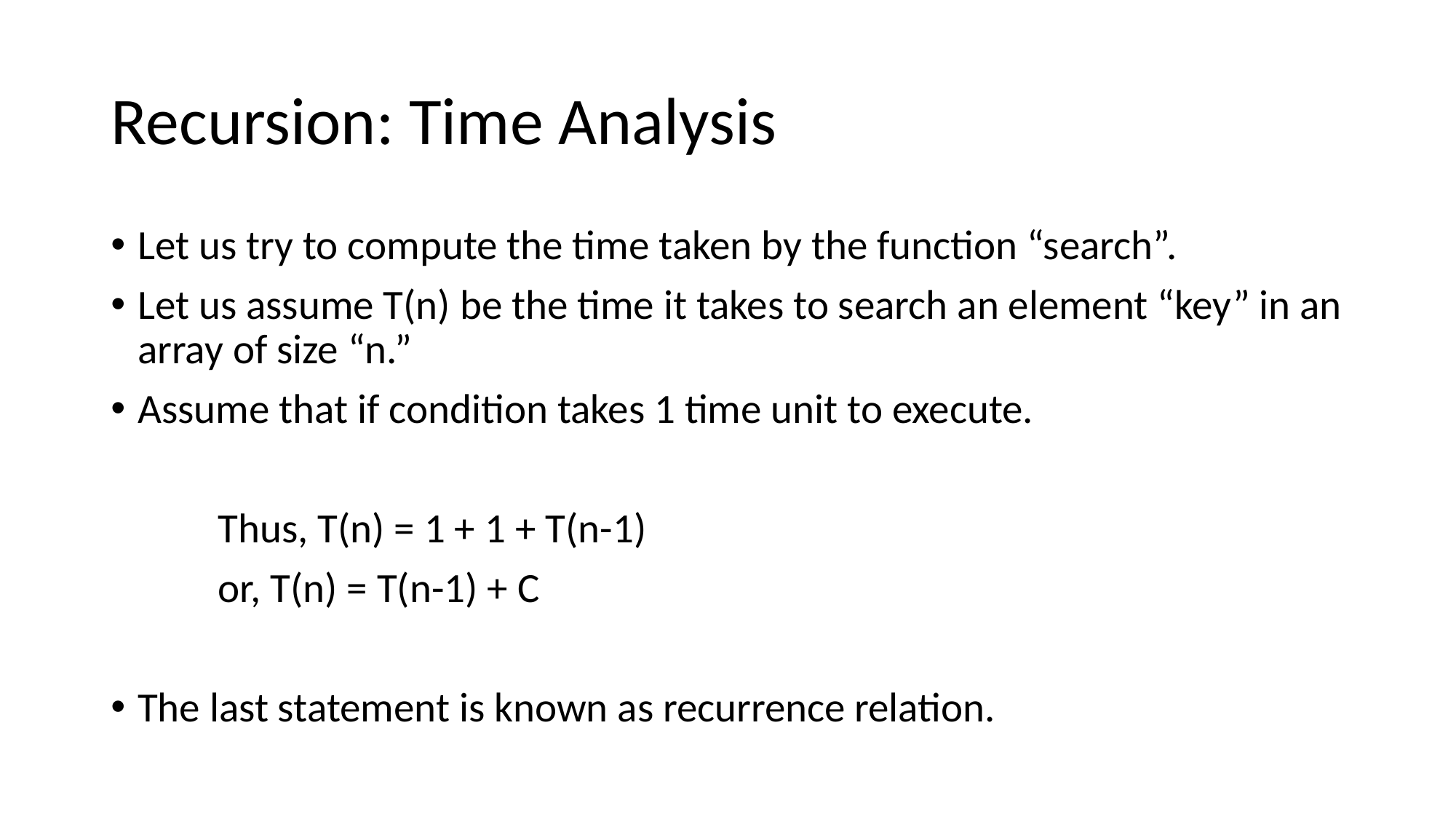

# Recursion: Time Analysis
Let us try to compute the time taken by the function “search”.
Let us assume T(n) be the time it takes to search an element “key” in an array of size “n.”
Assume that if condition takes 1 time unit to execute.

	Thus, T(n) = 1 + 1 + T(n-1)
	or, T(n) = T(n-1) + C

The last statement is known as recurrence relation.